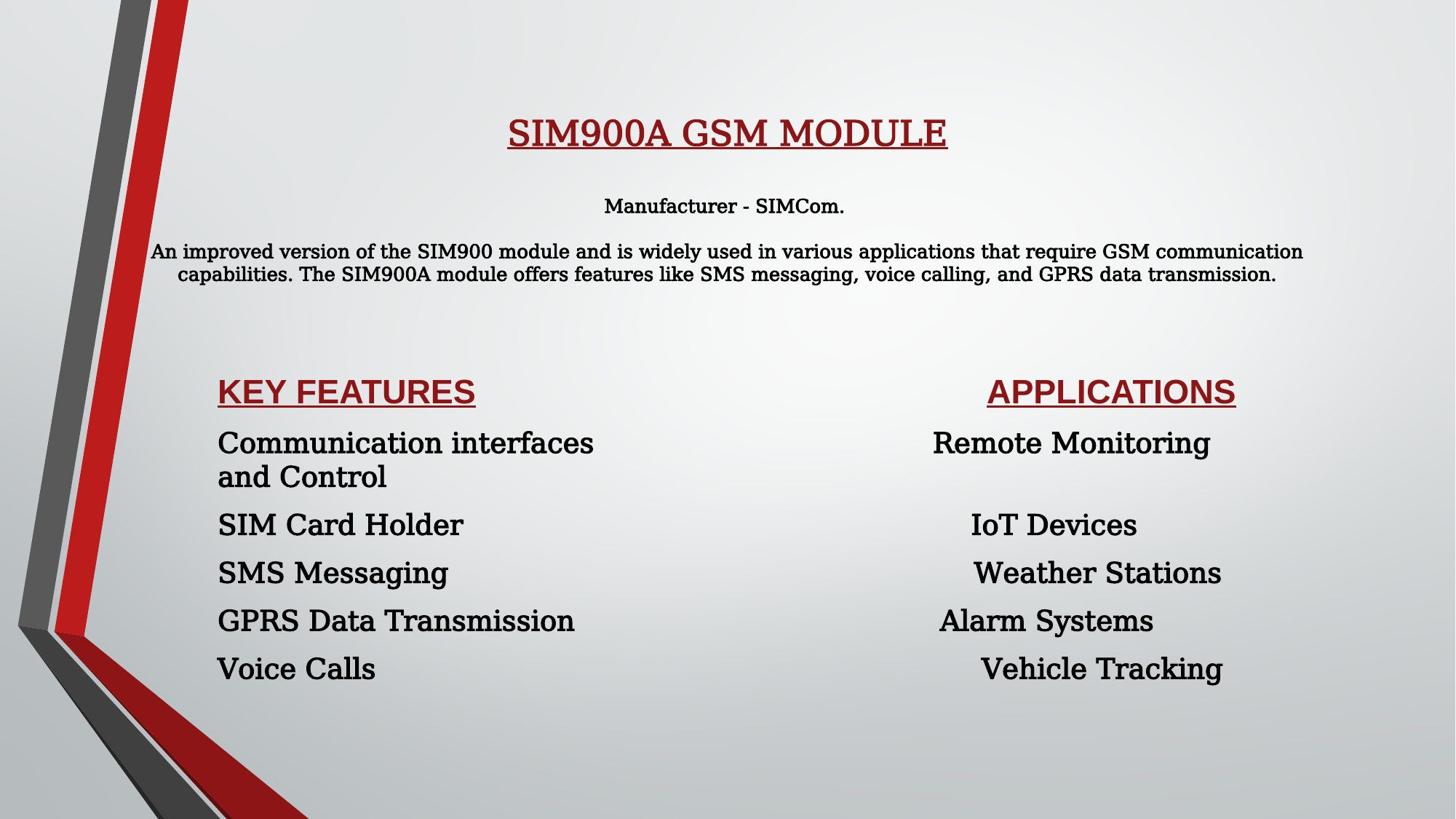

# SIM900A GSM MODULE Manufacturer - SIMCom. An improved version of the SIM900 module and is widely used in various applications that require GSM communication capabilities. The SIM900A module offers features like SMS messaging, voice calling, and GPRS data transmission.
KEY FEATURES                                                      APPLICATIONS
Communication interfaces                                      Remote Monitoring and Control
SIM Card Holder                                                         IoT Devices
SMS Messaging                                                           Weather Stations
GPRS Data Transmission                                         Alarm Systems
Voice Calls                                                                    Vehicle Tracking